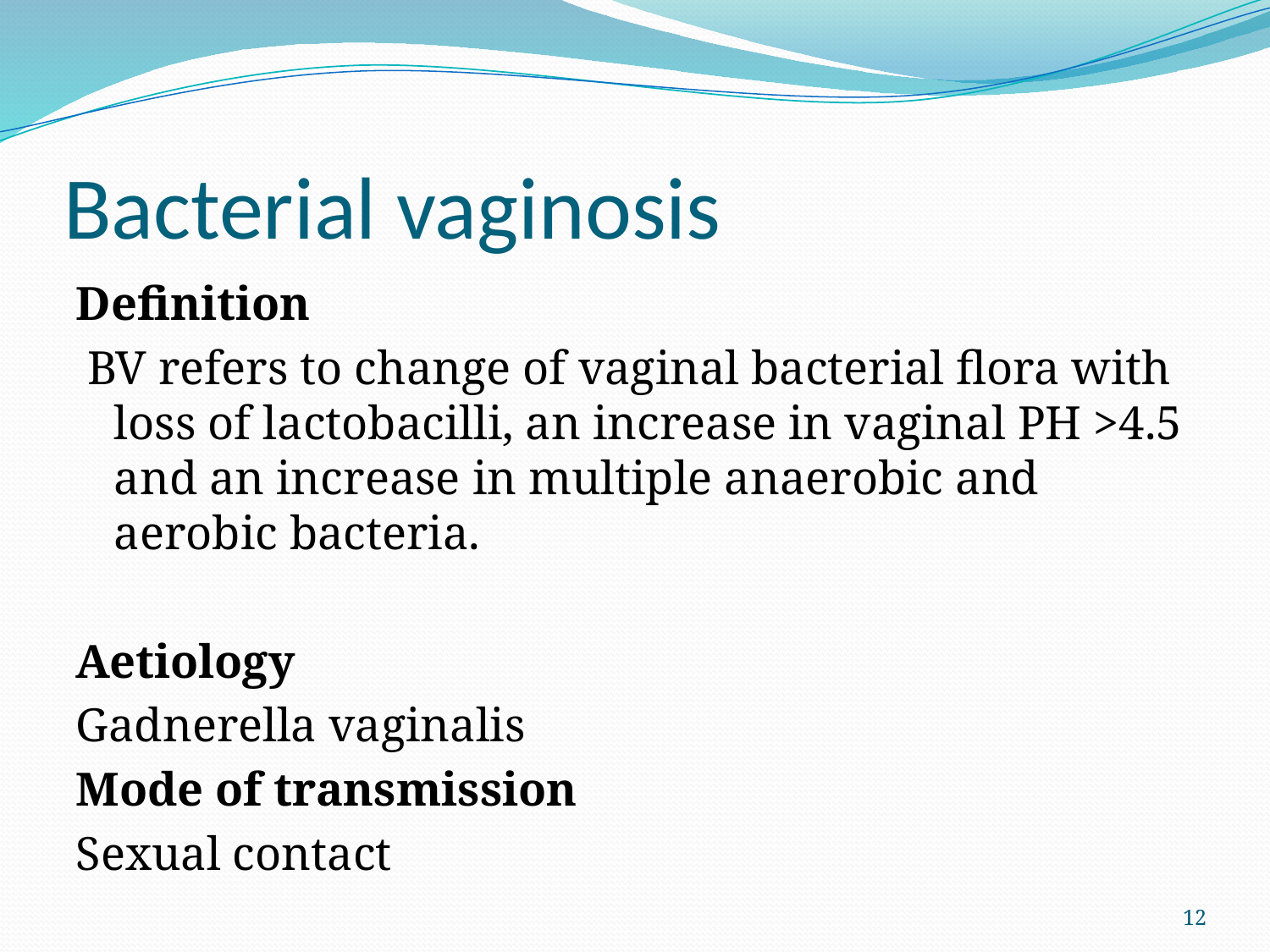

# Bacterial vaginosis
Definition
 BV refers to change of vaginal bacterial flora with loss of lactobacilli, an increase in vaginal PH >4.5 and an increase in multiple anaerobic and aerobic bacteria.

Aetiology
Gadnerella vaginalis
Mode of transmission
Sexual contact

12